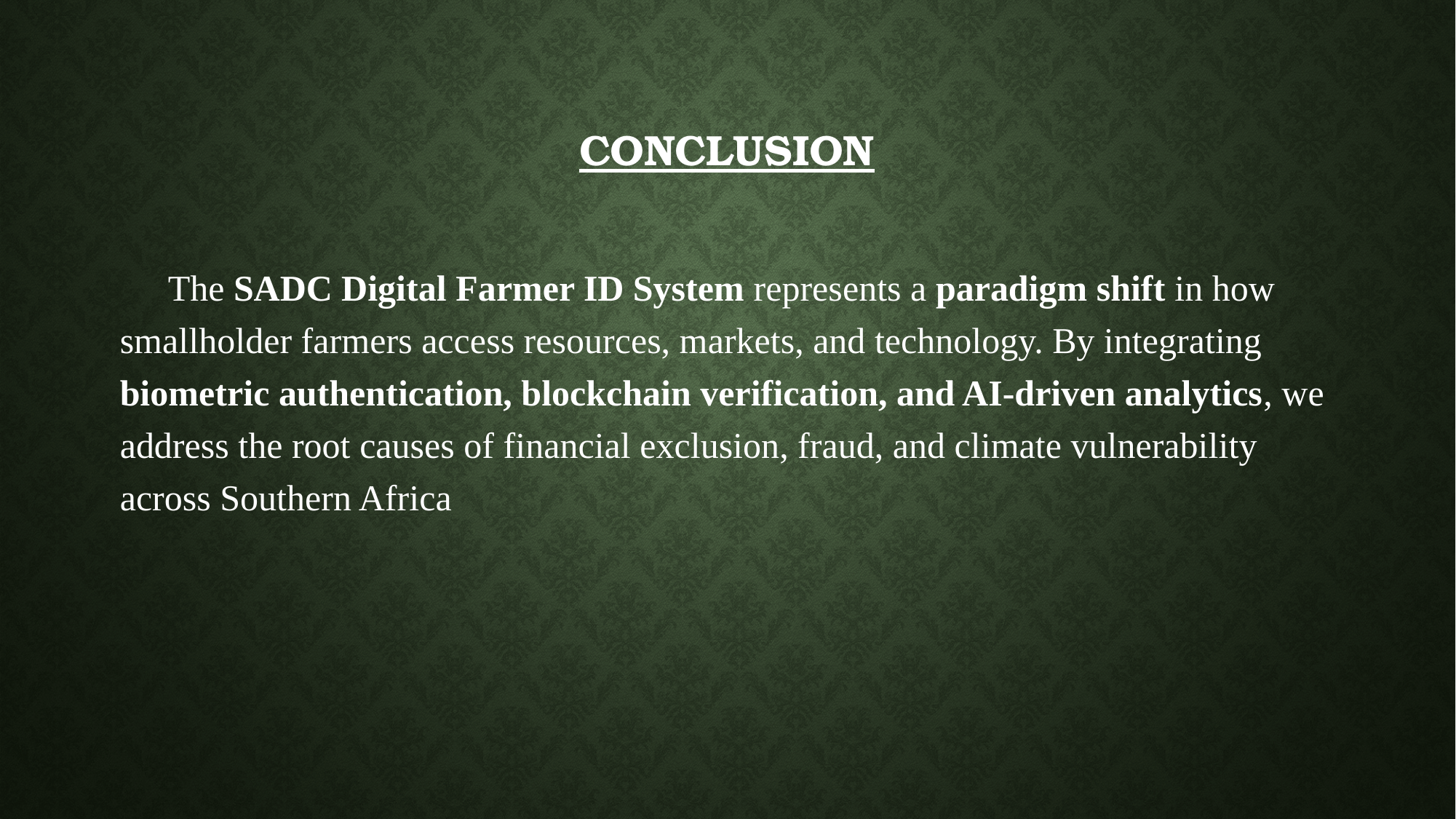

# conclusion
        The SADC Digital Farmer ID System represents a paradigm shift in how smallholder farmers access resources, markets, and technology. By integrating biometric authentication, blockchain verification, and AI-driven analytics, we address the root causes of financial exclusion, fraud, and climate vulnerability across Southern Africa